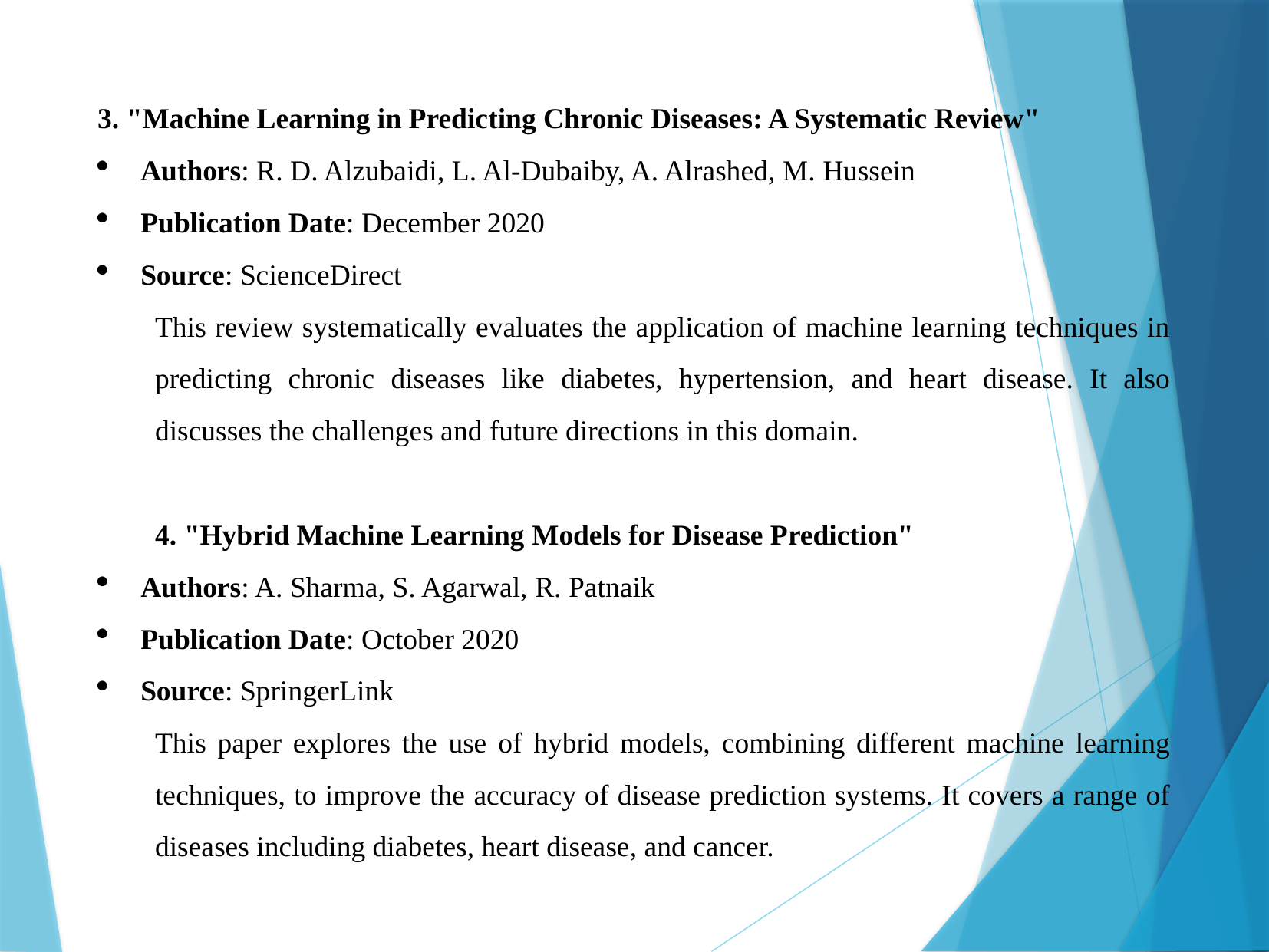

3. "Machine Learning in Predicting Chronic Diseases: A Systematic Review"
Authors: R. D. Alzubaidi, L. Al-Dubaiby, A. Alrashed, M. Hussein
Publication Date: December 2020
Source: ScienceDirect
This review systematically evaluates the application of machine learning techniques in predicting chronic diseases like diabetes, hypertension, and heart disease. It also discusses the challenges and future directions in this domain.

4. "Hybrid Machine Learning Models for Disease Prediction"
Authors: A. Sharma, S. Agarwal, R. Patnaik
Publication Date: October 2020
Source: SpringerLink
This paper explores the use of hybrid models, combining different machine learning techniques, to improve the accuracy of disease prediction systems. It covers a range of diseases including diabetes, heart disease, and cancer.